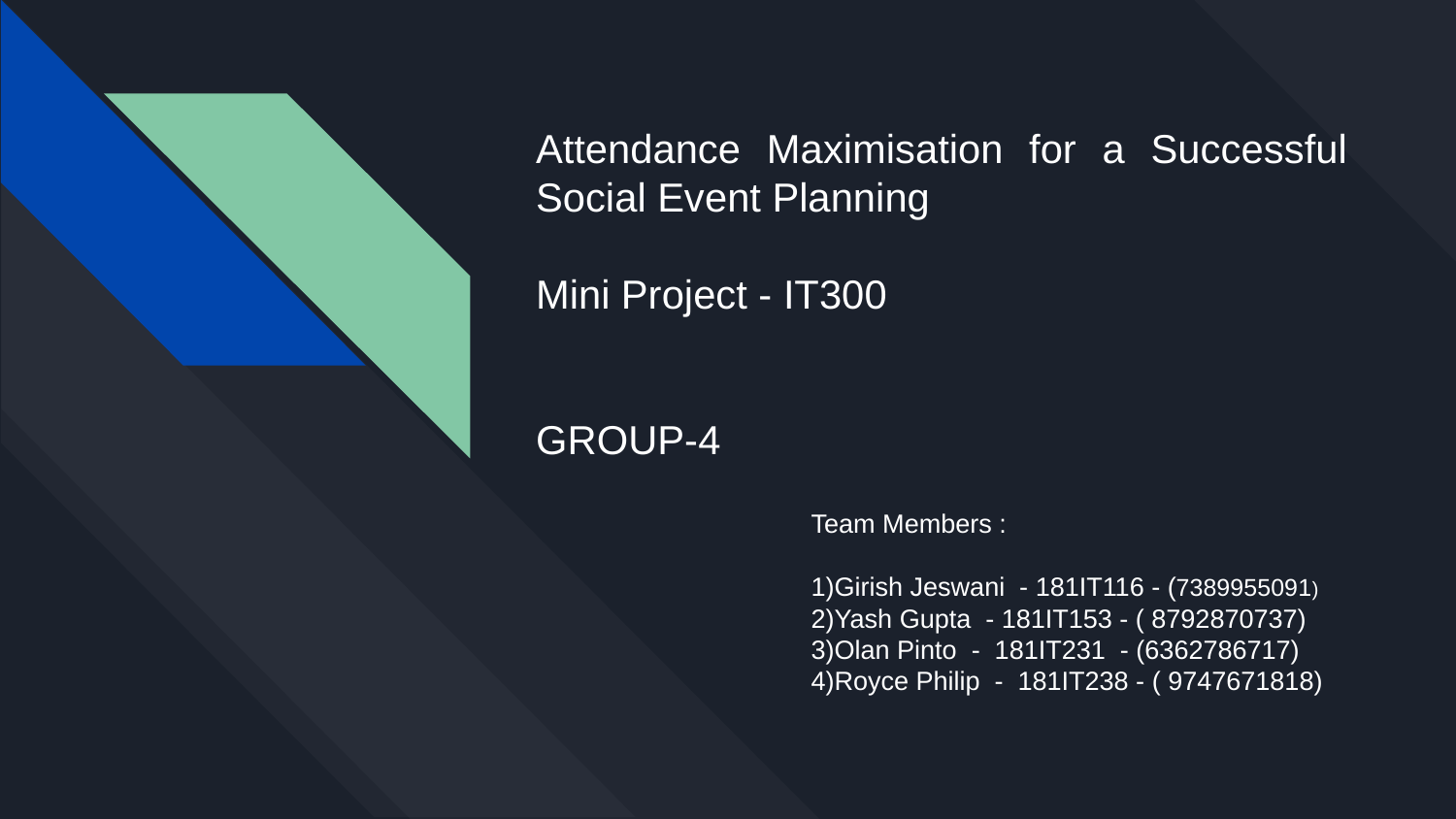

# Attendance Maximisation for a Successful Social Event Planning

Mini Project - IT300

GROUP-4

Team Members :

1)Girish Jeswani  - 181IT116 - (7389955091)
2)Yash Gupta  - 181IT153 - ( 8792870737)
3)Olan Pinto  -  181IT231  - (6362786717)
4)Royce Philip  -  181IT238 - ( 9747671818)